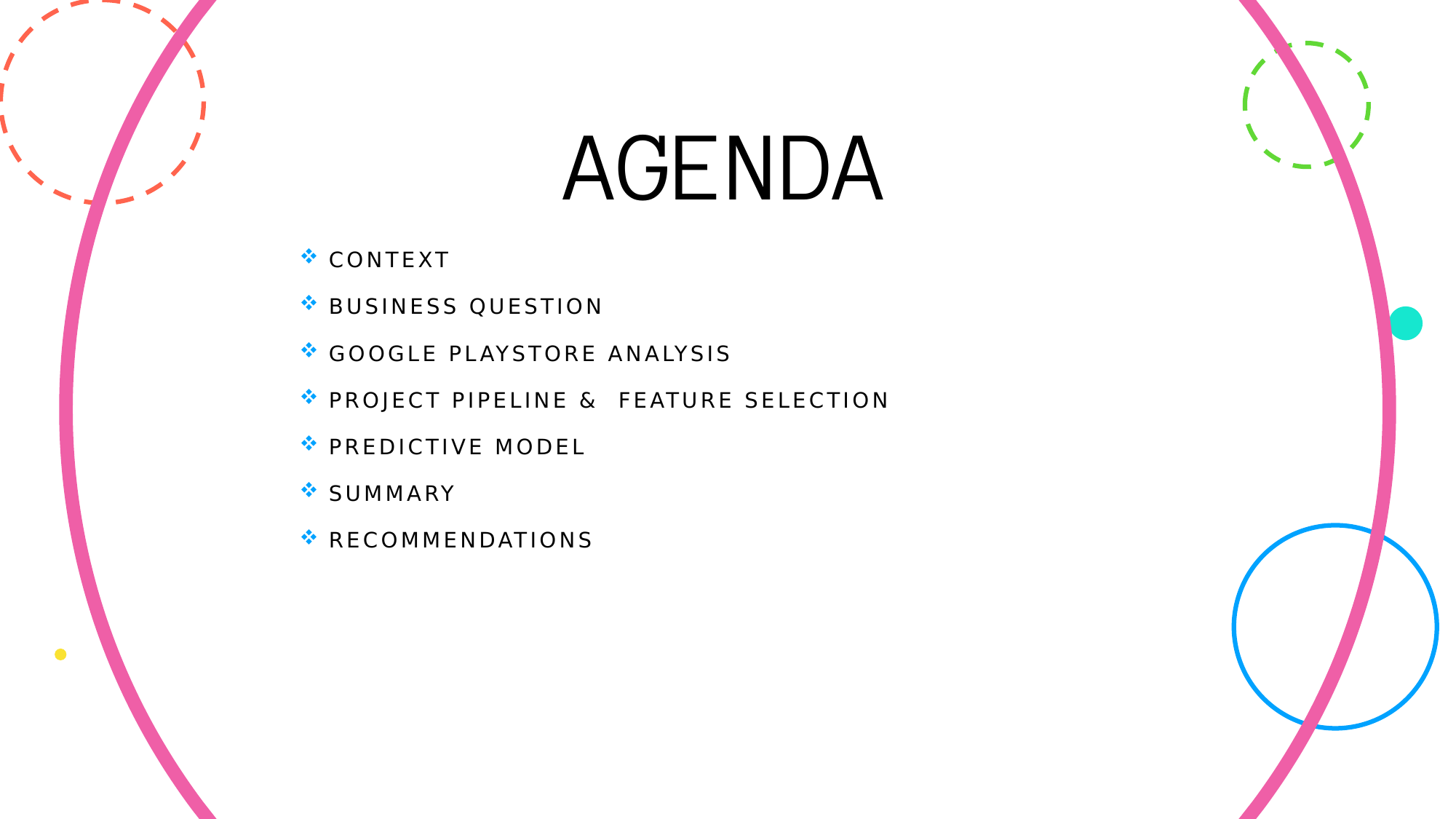

# AGENDA
 Context
 Business Question
 Google Playstore analysis
 Project pipeline &  Feature selection
 Predictive model
 Summary
 Recommendations